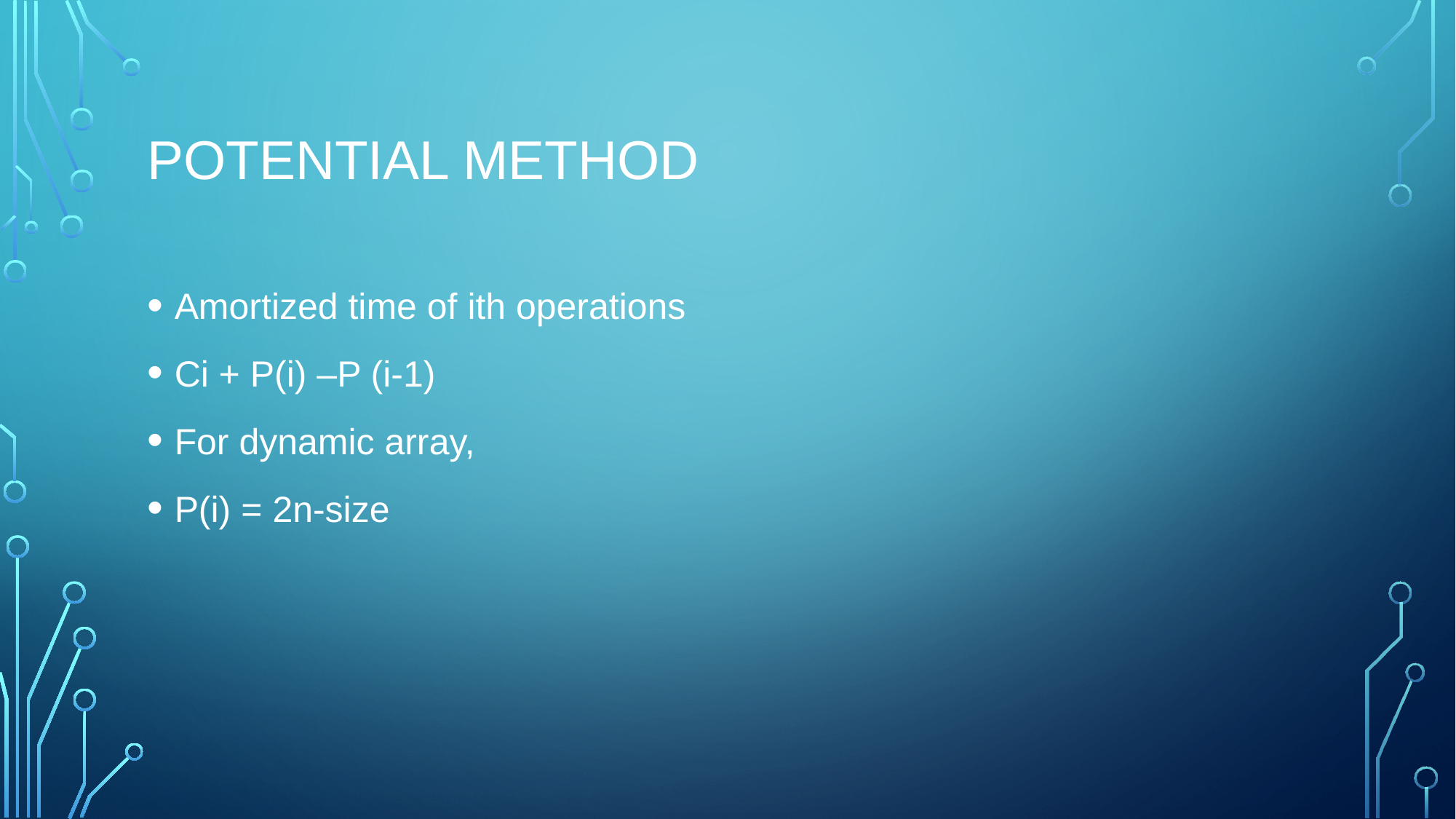

# Potential method
Amortized time of ith operations
Ci + P(i) –P (i-1)
For dynamic array,
P(i) = 2n-size